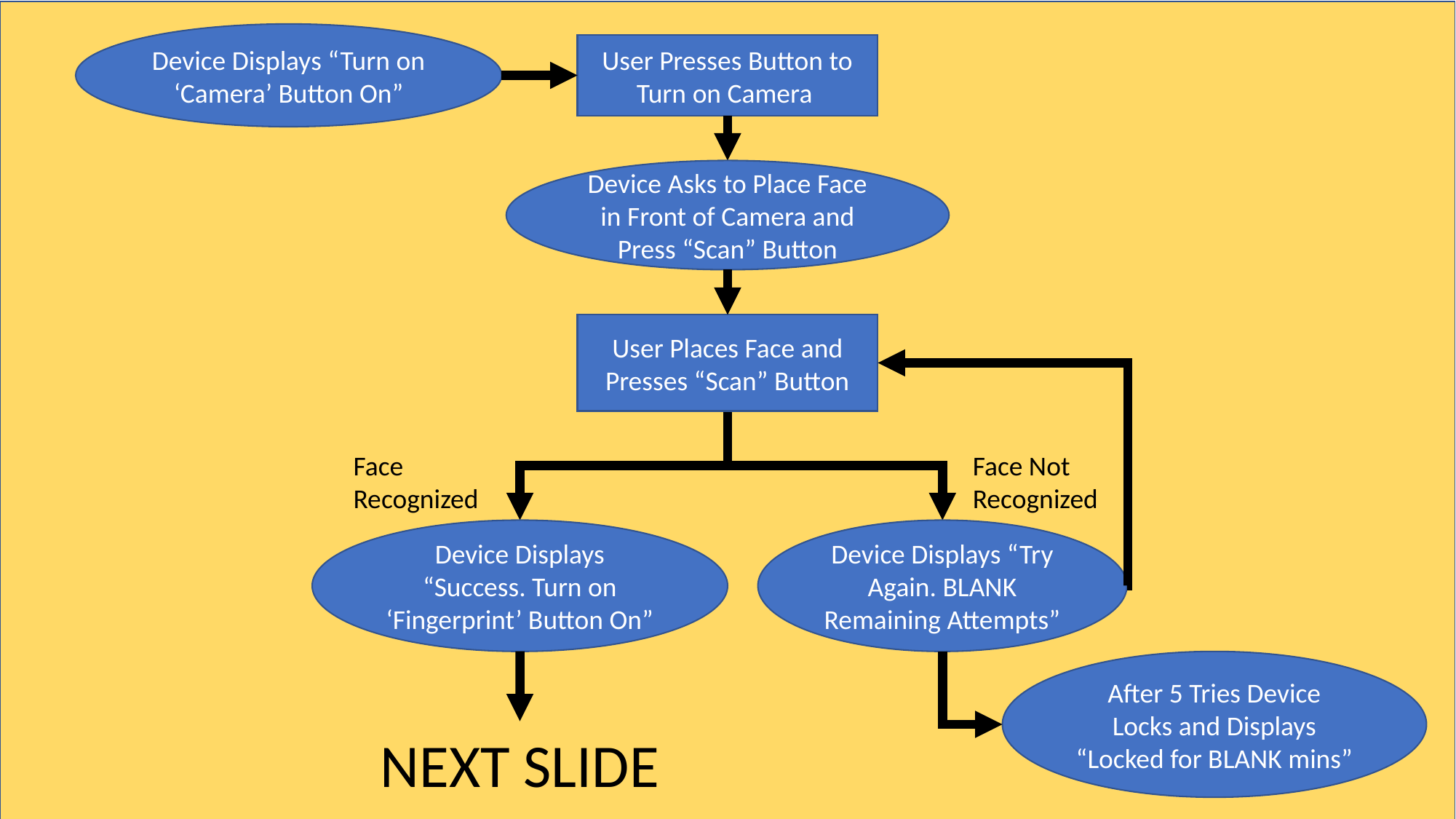

Device Displays “Turn on ‘Camera’ Button On”
User Presses Button to Turn on Camera
Device Asks to Place Face in Front of Camera and Press “Scan” Button
User Places Face and Presses “Scan” Button
Face Recognized
Face Not Recognized
Device Displays “Try Again. BLANK Remaining Attempts”
Device Displays “Success. Turn on ‘Fingerprint’ Button On”
After 5 Tries Device Locks and Displays “Locked for BLANK mins”
NEXT SLIDE